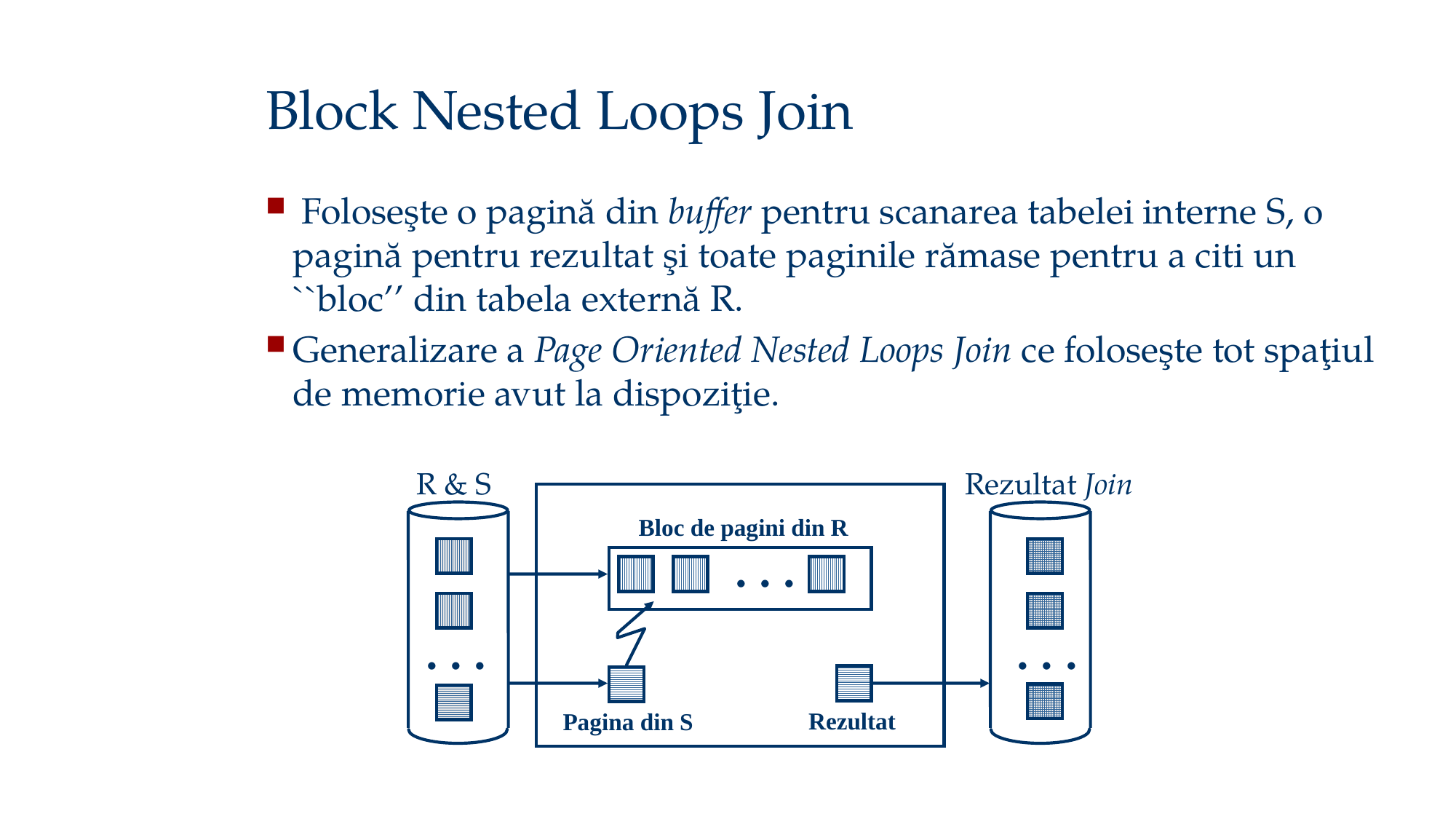

Block Nested Loops Join
 Foloseşte o pagină din buffer pentru scanarea tabelei interne S, o pagină pentru rezultat şi toate paginile rămase pentru a citi un ``bloc’’ din tabela externă R.
Generalizare a Page Oriented Nested Loops Join ce foloseşte tot spaţiul de memorie avut la dispoziţie.

R & S
Rezultat Join

Bloc de pagini din R
. . .

. . .
. . .

   Rezultat
Pagina din S